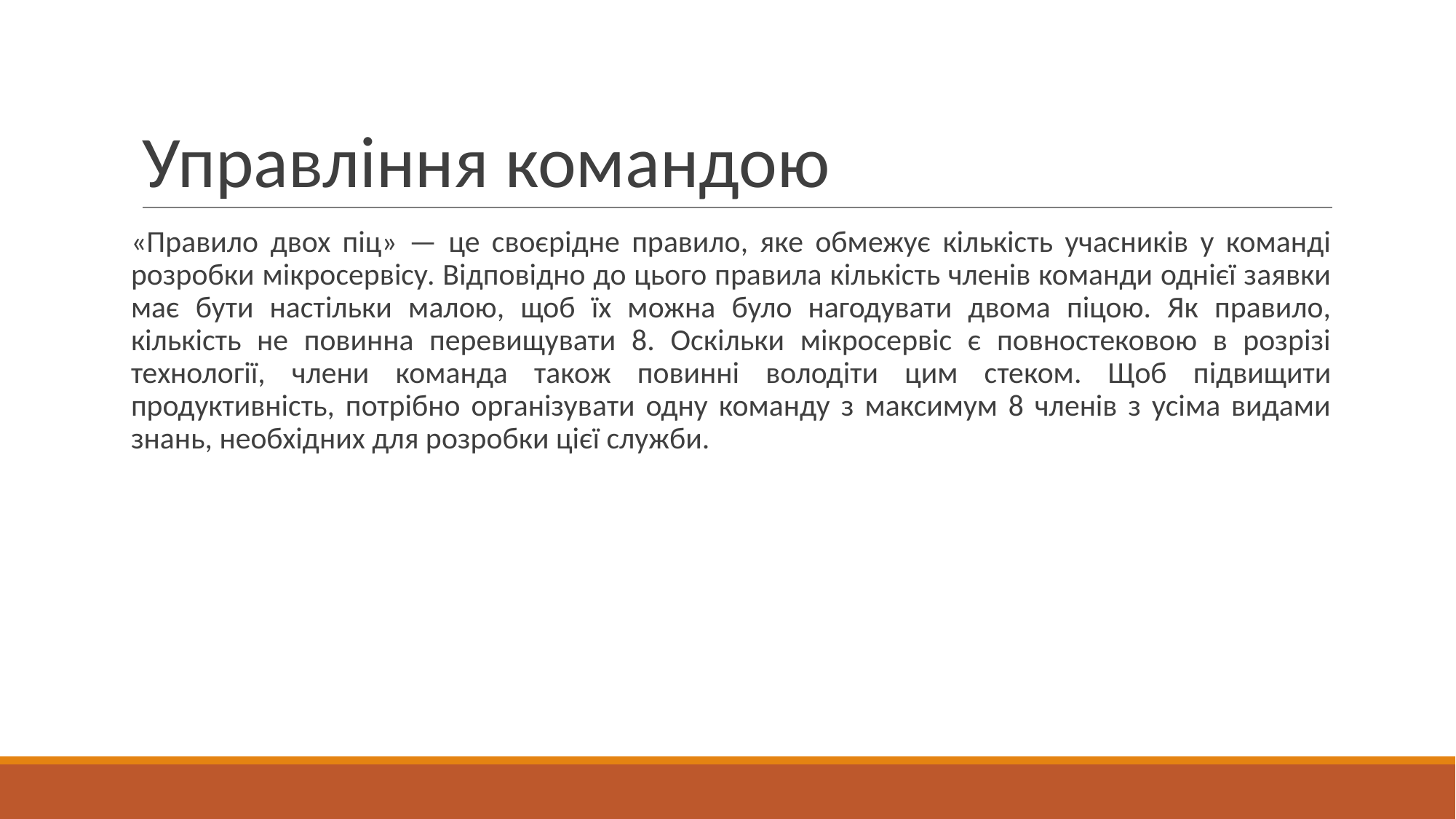

# Управління командою
«Правило двох піц» — це своєрідне правило, яке обмежує кількість учасників у команді розробки мікросервісу. Відповідно до цього правила кількість членів команди однієї заявки має бути настільки малою, щоб їх можна було нагодувати двома піцою. Як правило, кількість не повинна перевищувати 8. Оскільки мікросервіс є повностековою в розрізі технології, члени команда також повинні володіти цим стеком. Щоб підвищити продуктивність, потрібно організувати одну команду з максимум 8 членів з усіма видами знань, необхідних для розробки цієї служби.